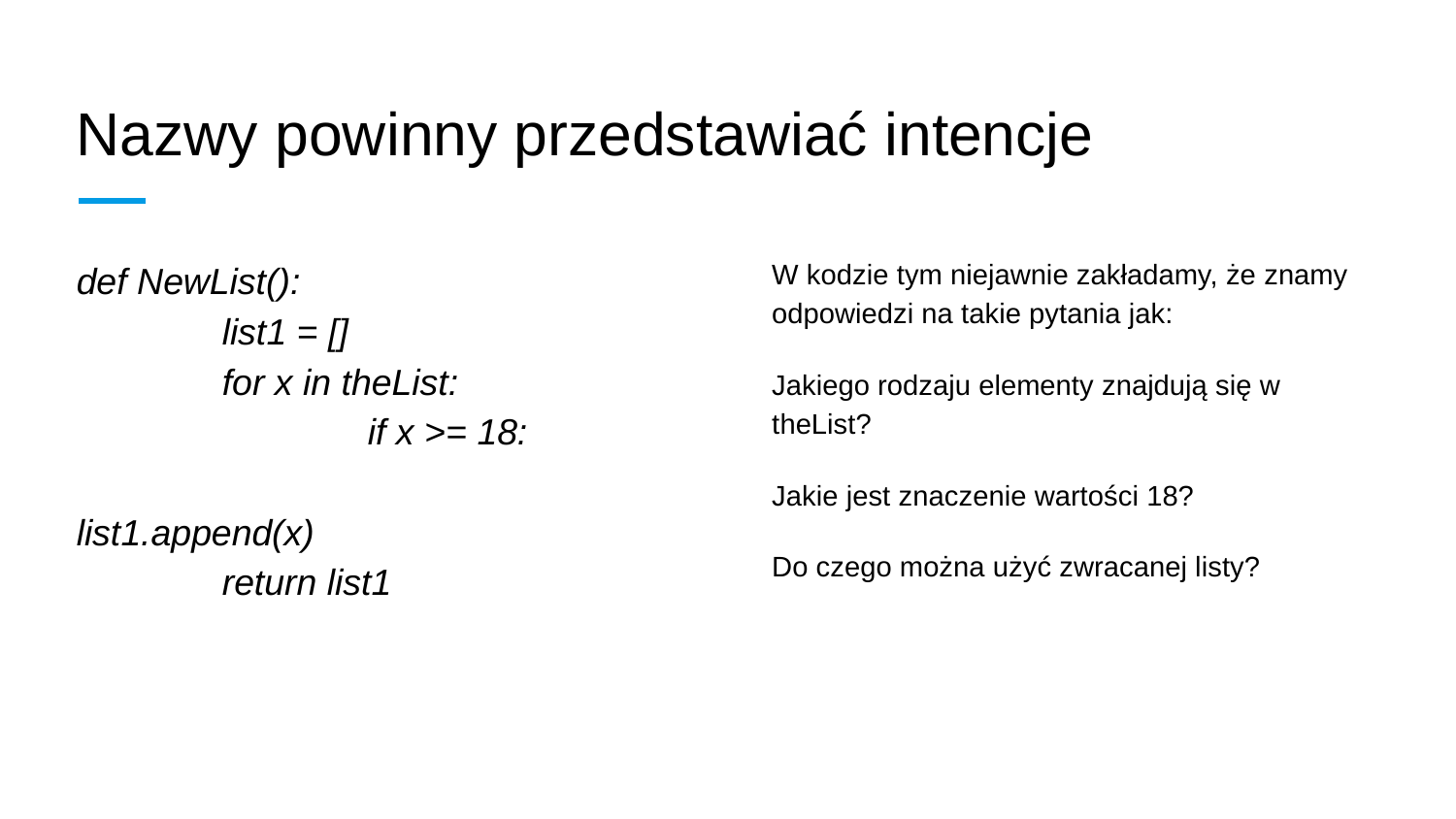

# Nazwy powinny przedstawiać intencje
def NewList():
	list1 = []
	for x in theList:
		if x >= 18:
			list1.append(x)
	return list1

W kodzie tym niejawnie zakładamy, że znamy odpowiedzi na takie pytania jak:
Jakiego rodzaju elementy znajdują się w theList?
Jakie jest znaczenie wartości 18?
Do czego można użyć zwracanej listy?